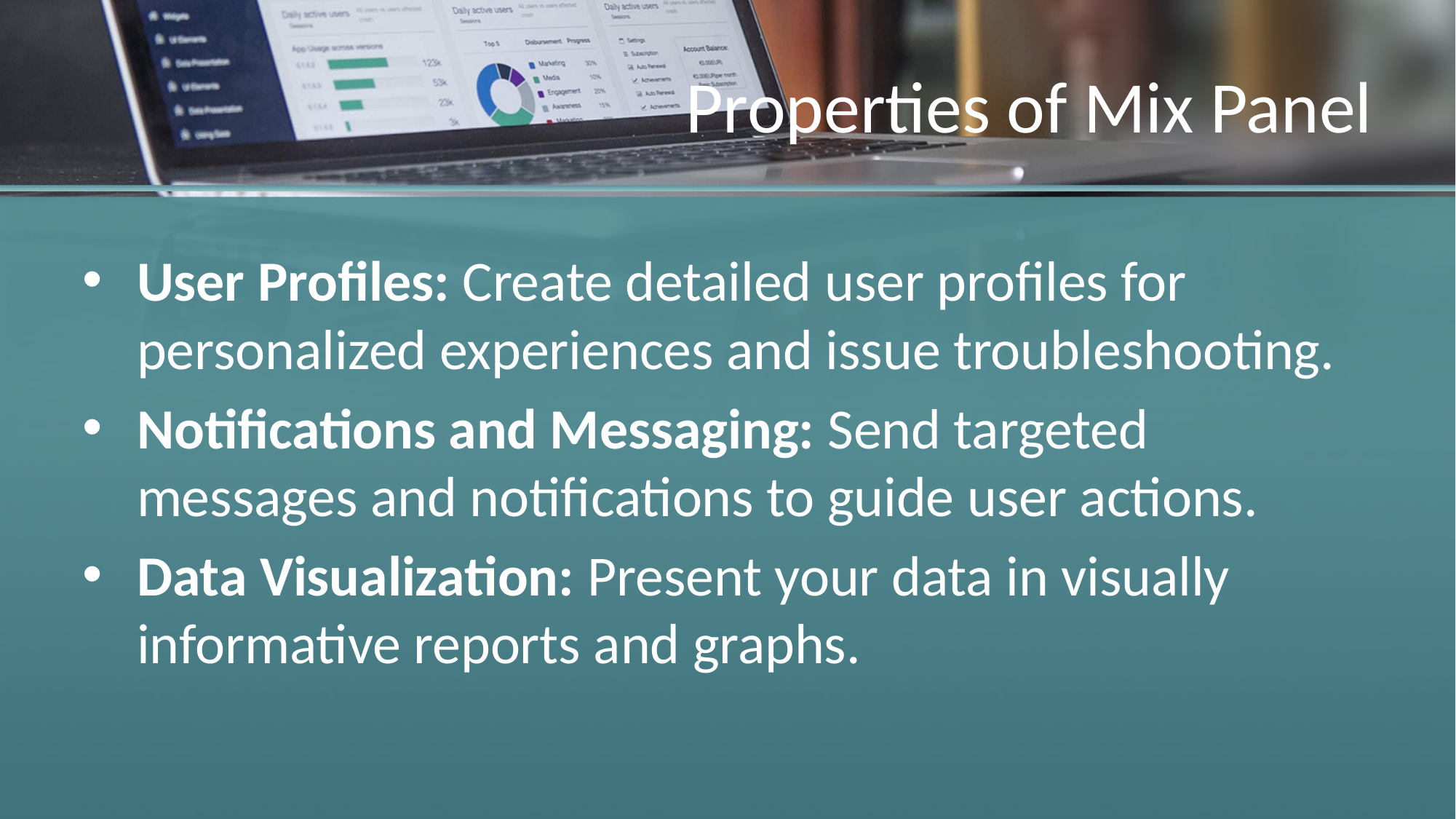

# Properties of Mix Panel
User Profiles: Create detailed user profiles for personalized experiences and issue troubleshooting.
Notifications and Messaging: Send targeted messages and notifications to guide user actions.
Data Visualization: Present your data in visually informative reports and graphs.